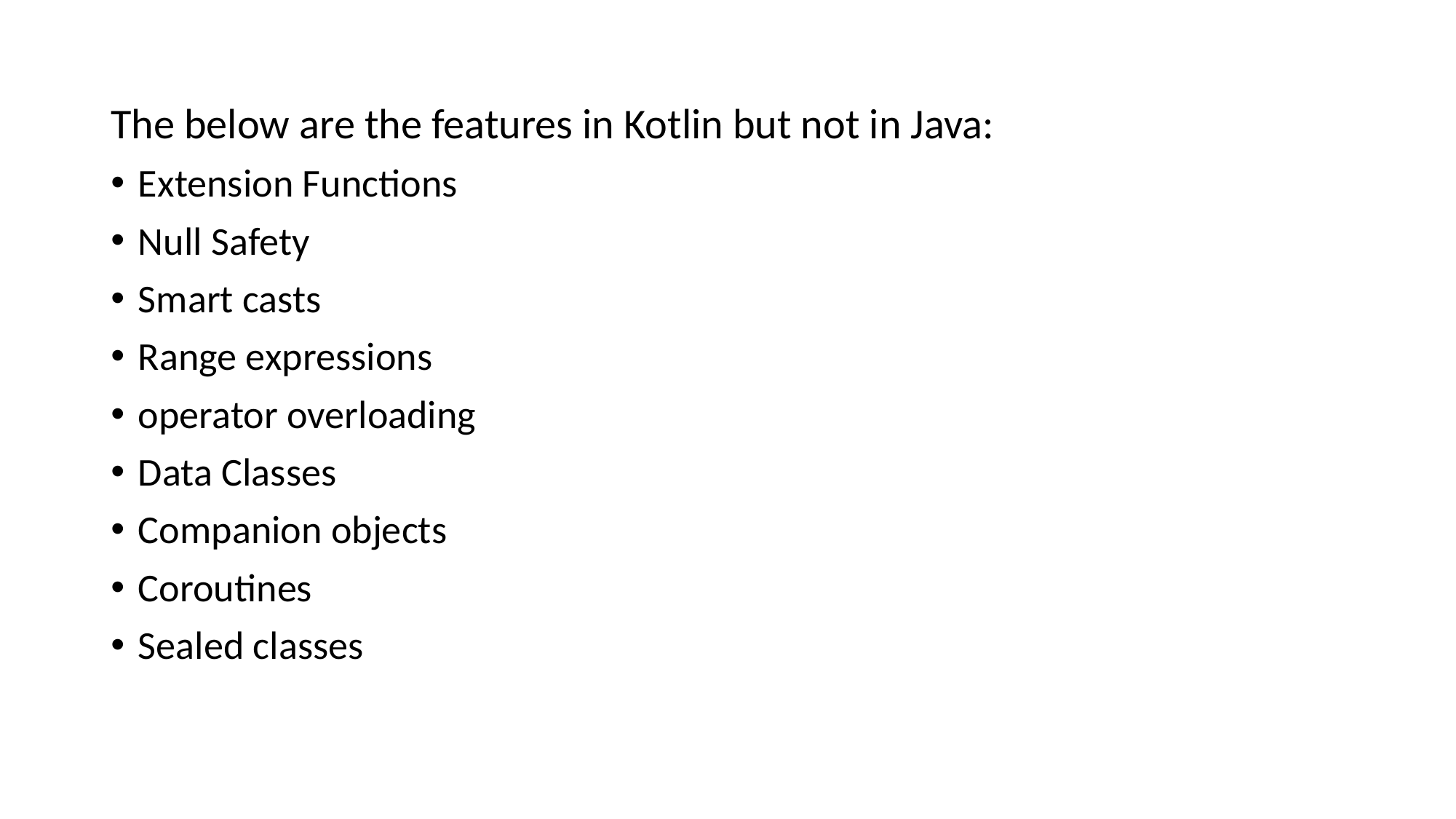

The below are the features in Kotlin but not in Java:
Extension Functions
Null Safety
Smart casts
Range expressions
operator overloading
Data Classes
Companion objects
Coroutines
Sealed classes